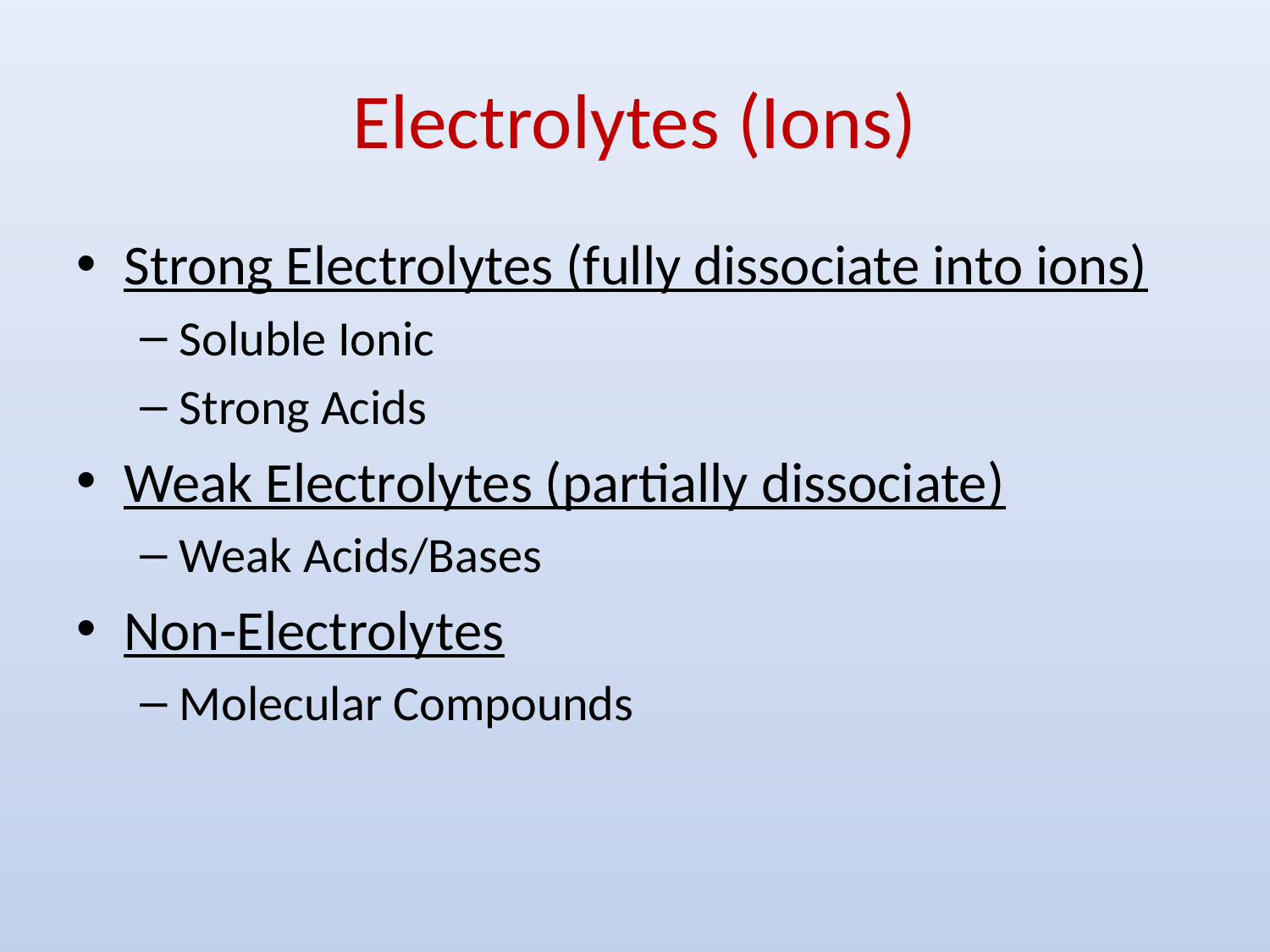

# Electrolytes (Ions)
Strong Electrolytes (fully dissociate into ions)
Soluble Ionic
Strong Acids
Weak Electrolytes (partially dissociate)
Weak Acids/Bases
Non-Electrolytes
Molecular Compounds